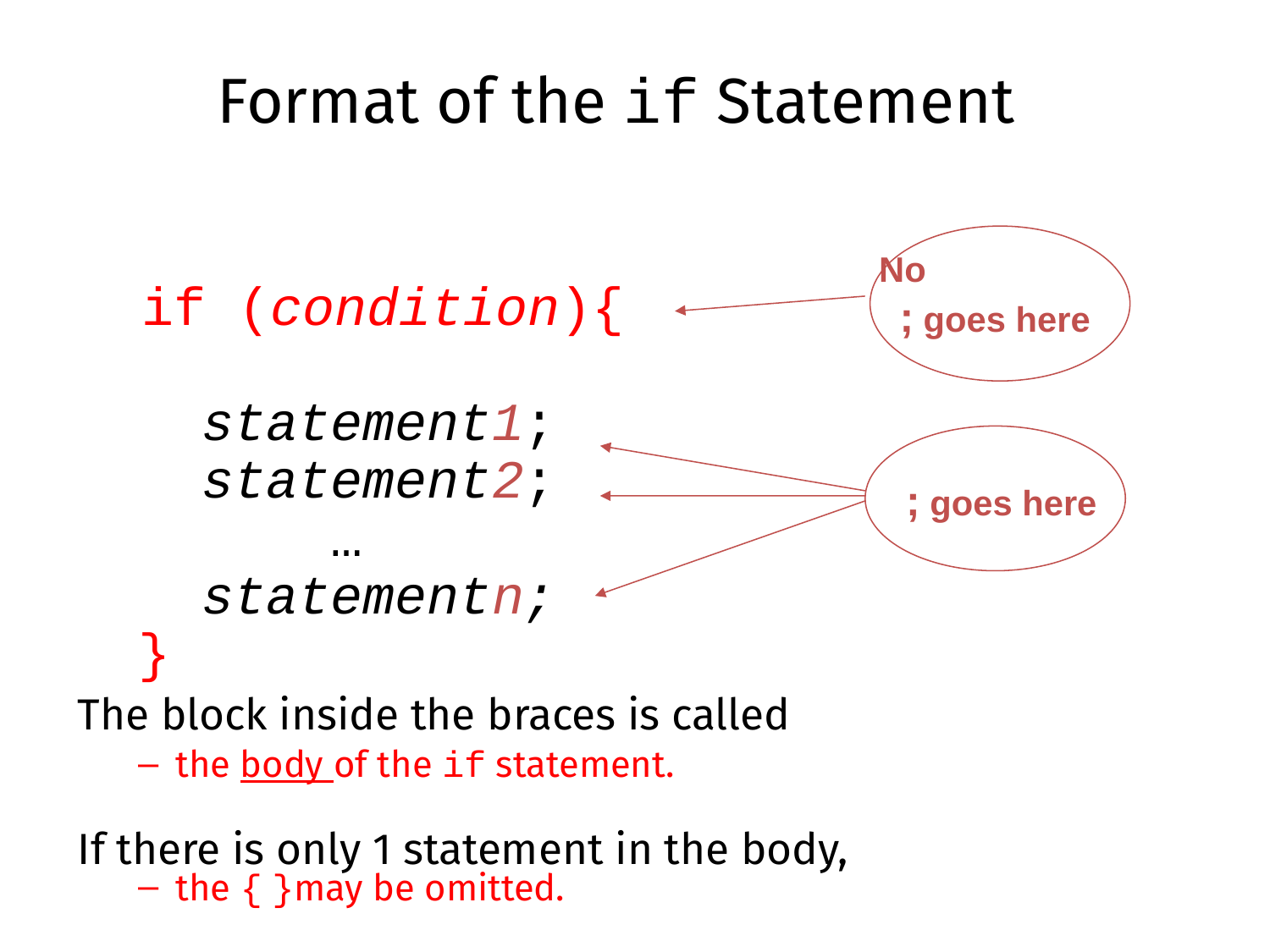

# Format of the if Statement

  if (condition){

  statement1;
  statement2;
      …
  statementn;
}
The block inside the braces is called
the body of the if statement.

If there is only 1 statement in the body,
the { }may be omitted.

No                    ; goes here

  ; goes here

4-8